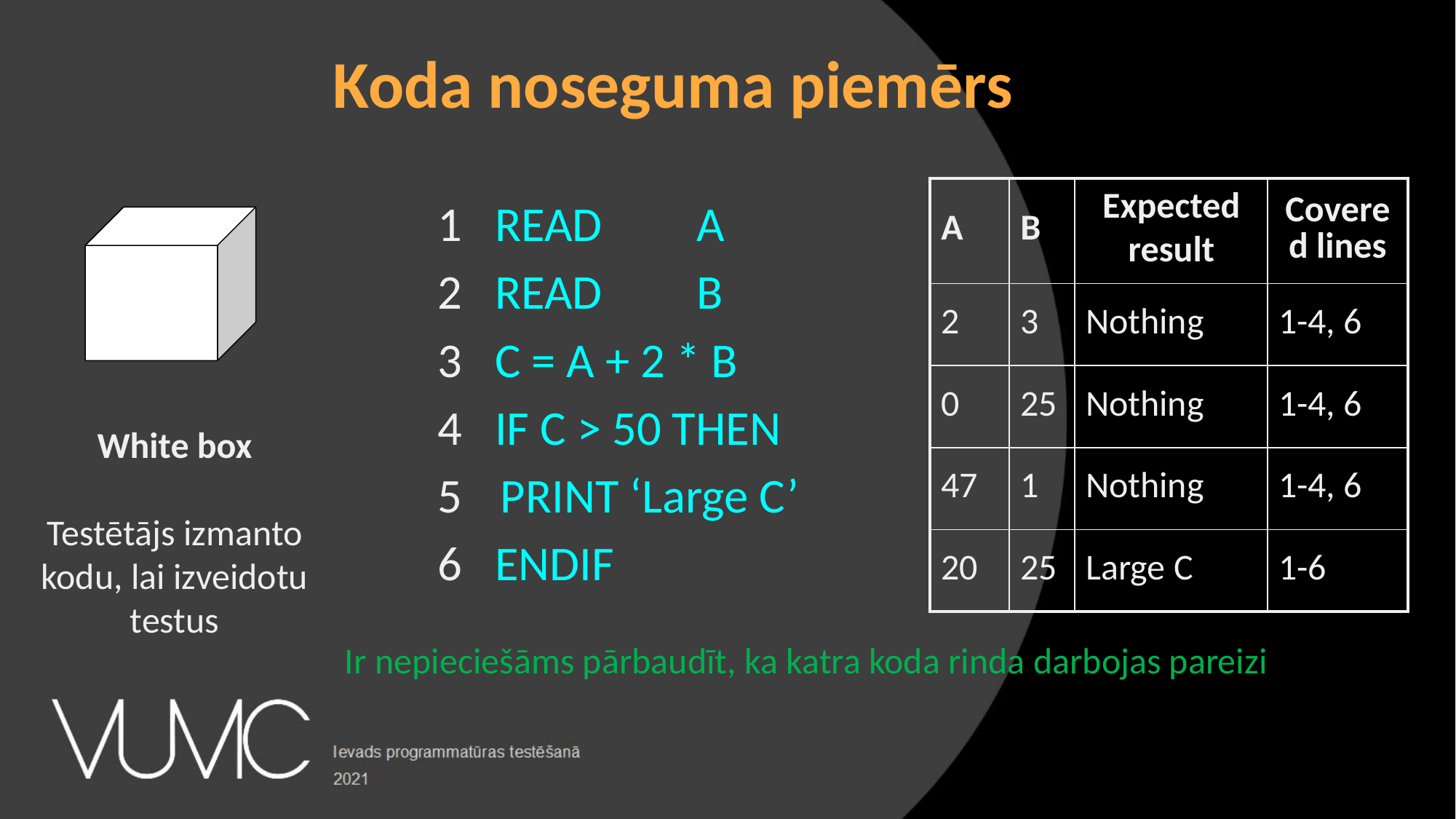

Koda noseguma piemērs
| A | B | Expected result | Covered lines |
| --- | --- | --- | --- |
| 2 | 3 | Nothing | 1-4, 6 |
| 0 | 25 | Nothing | 1-4, 6 |
| 47 | 1 | Nothing | 1-4, 6 |
| 20 | 25 | Large C | 1-6 |
1   READ	A
2   READ	B
3   C = A + 2 * B
4   IF C > 50 THEN
5 	  PRINT ‘Large C’
6   ENDIF

White box

Testētājs izmanto kodu, lai izveidotu testus
Ir nepieciešāms pārbaudīt, ka katra koda rinda darbojas pareizi